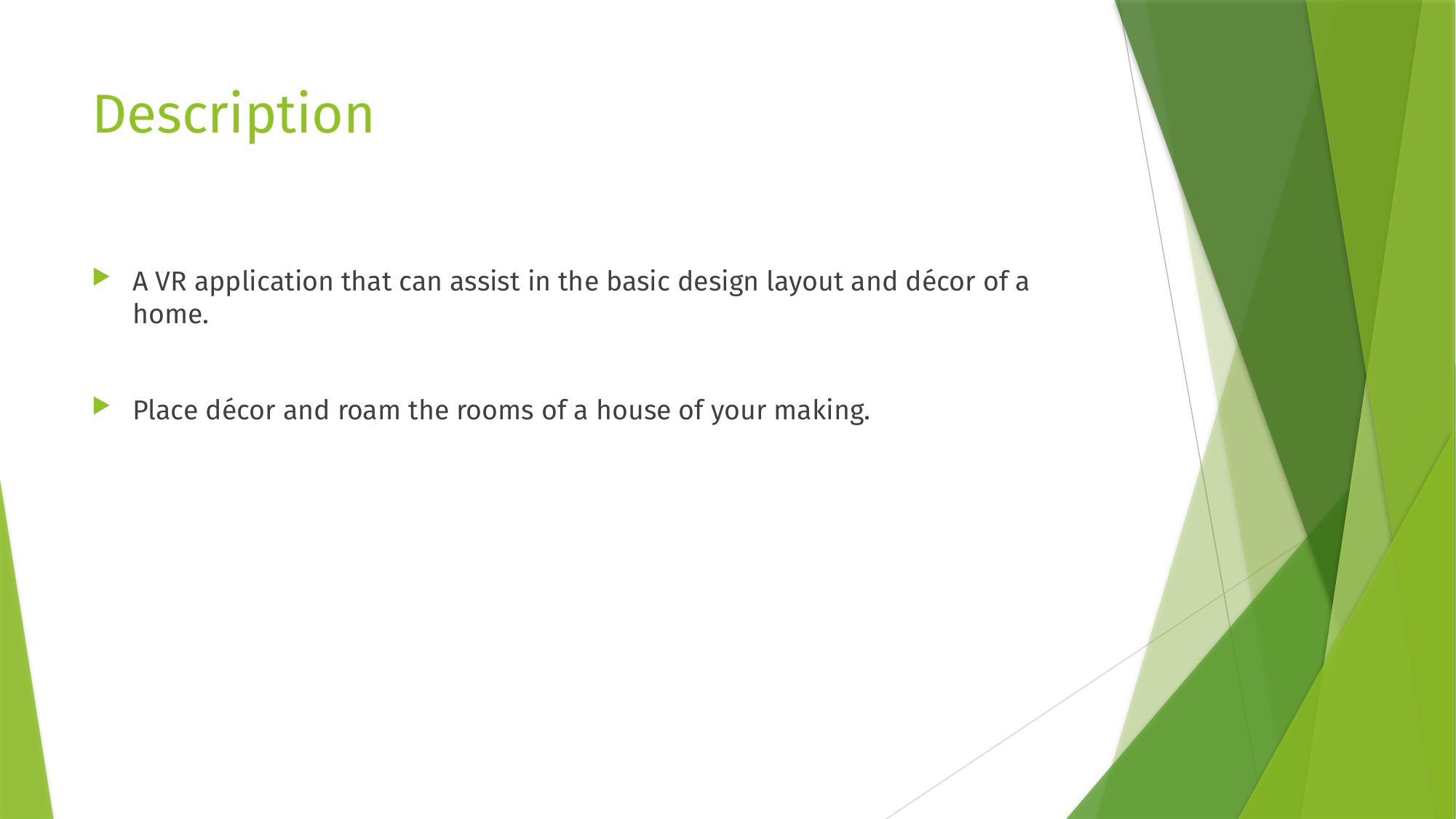

# Description
A VR application that can assist in the basic design layout and décor of a home.

Place décor and roam the rooms of a house of your making.